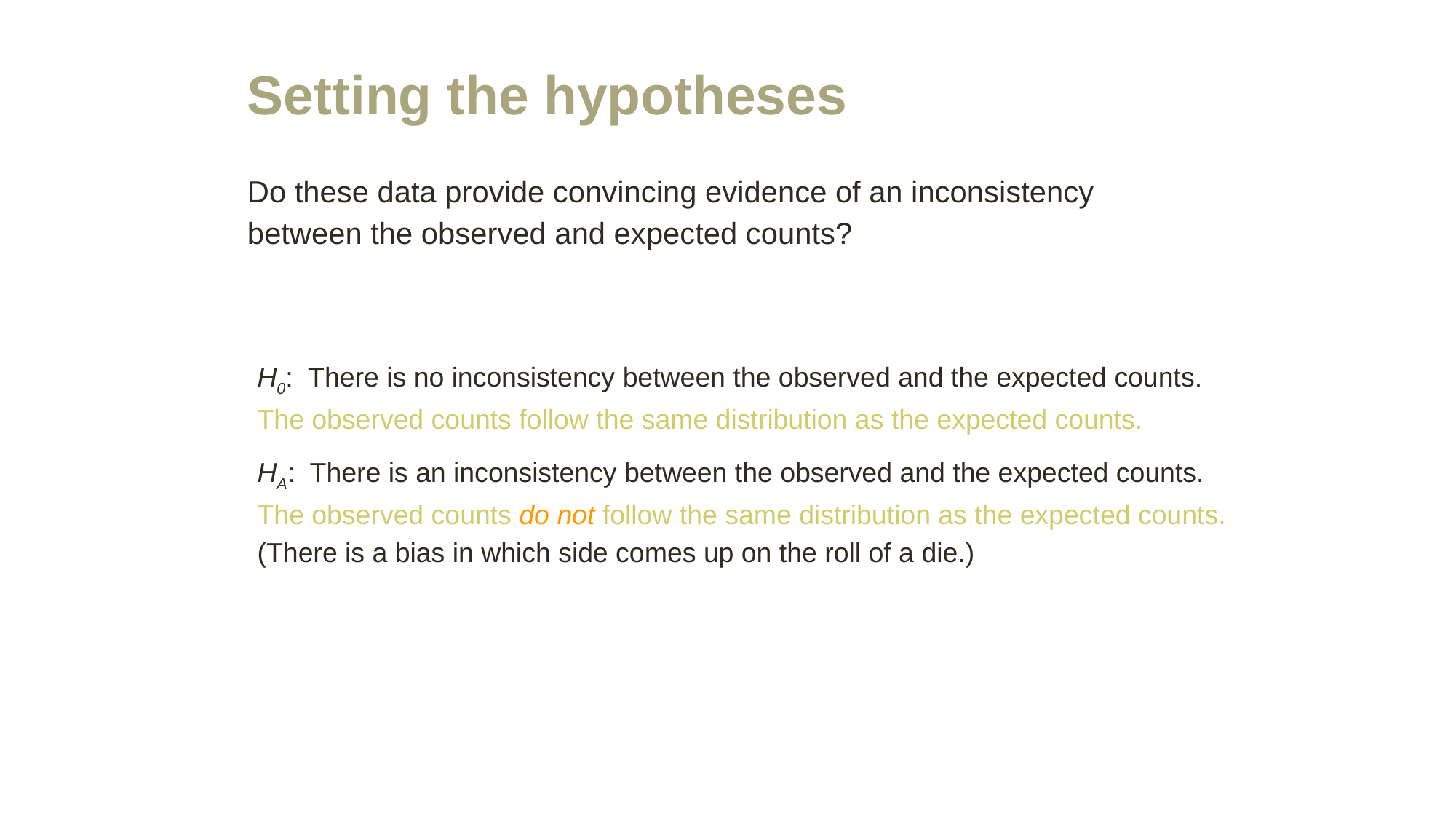

# Setting the hypotheses
Do these data provide convincing evidence of an inconsistency between the observed and expected counts?

H0:  There is no inconsistency between the observed and the expected counts. The observed counts follow the same distribution as the expected counts.
HA:  There is an inconsistency between the observed and the expected counts. The observed counts do not follow the same distribution as the expected counts. (There is a bias in which side comes up on the roll of a die.)